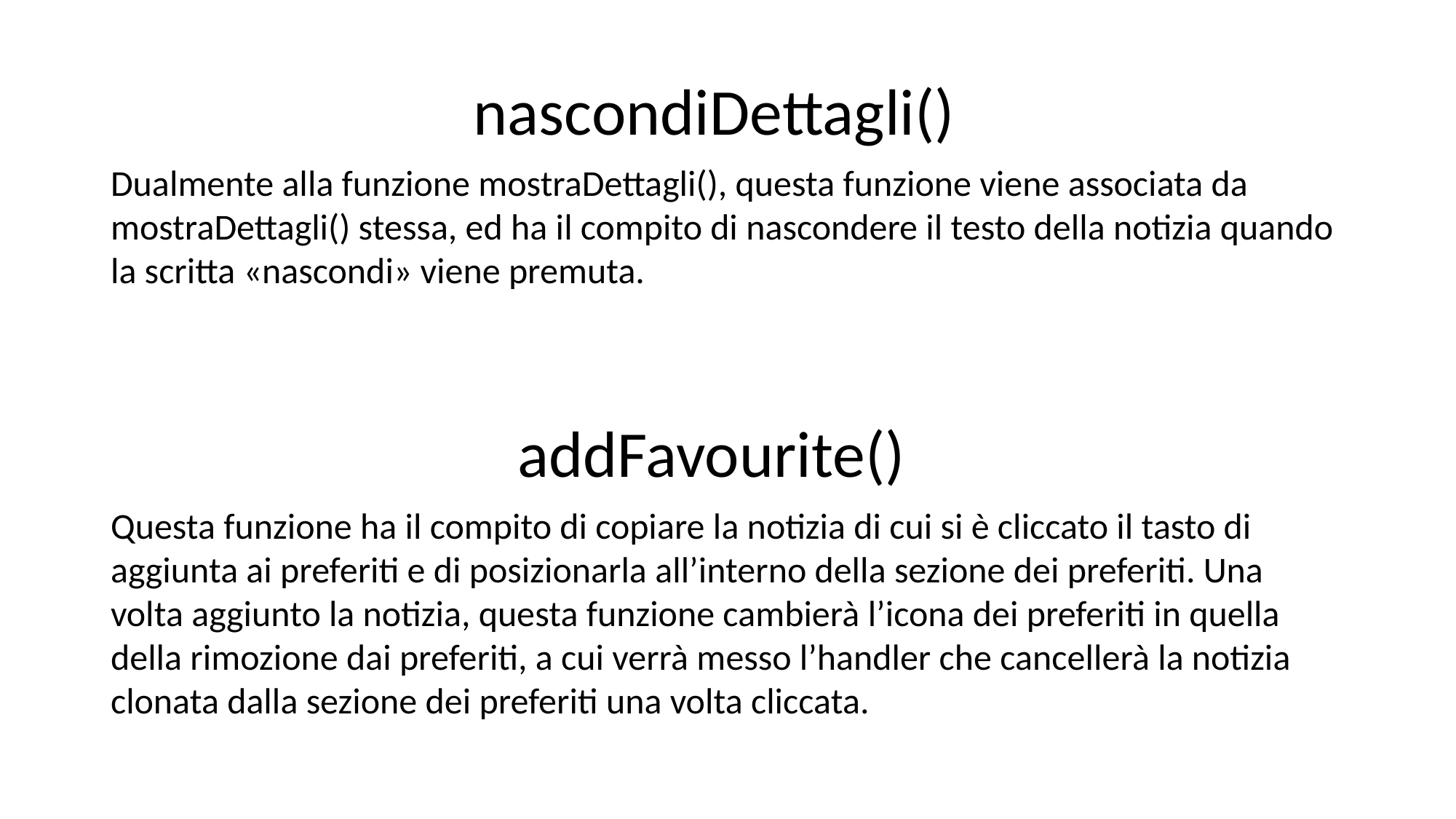

# nascondiDettagli()
Dualmente alla funzione mostraDettagli(), questa funzione viene associata da mostraDettagli() stessa, ed ha il compito di nascondere il testo della notizia quando
la scritta «nascondi» viene premuta.
addFavourite()
Questa funzione ha il compito di copiare la notizia di cui si è cliccato il tasto di aggiunta ai preferiti e di posizionarla all’interno della sezione dei preferiti. Una volta aggiunto la notizia, questa funzione cambierà l’icona dei preferiti in quella della rimozione dai preferiti, a cui verrà messo l’handler che cancellerà la notizia clonata dalla sezione dei preferiti una volta cliccata.